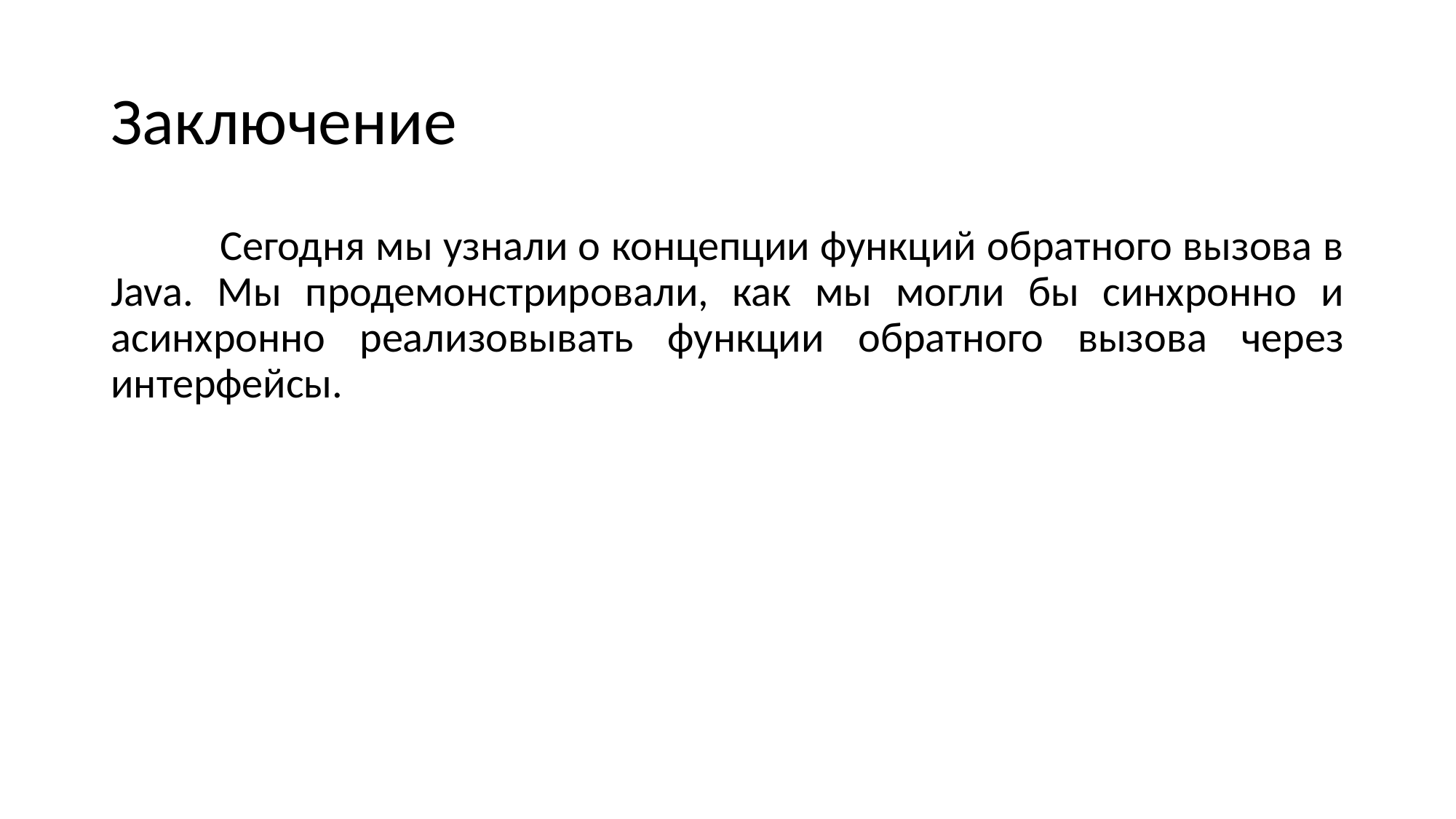

# Заключение
	Сегодня мы узнали о концепции функций обратного вызова в Java. Мы продемонстрировали, как мы могли бы синхронно и асинхронно реализовывать функции обратного вызова через интерфейсы.